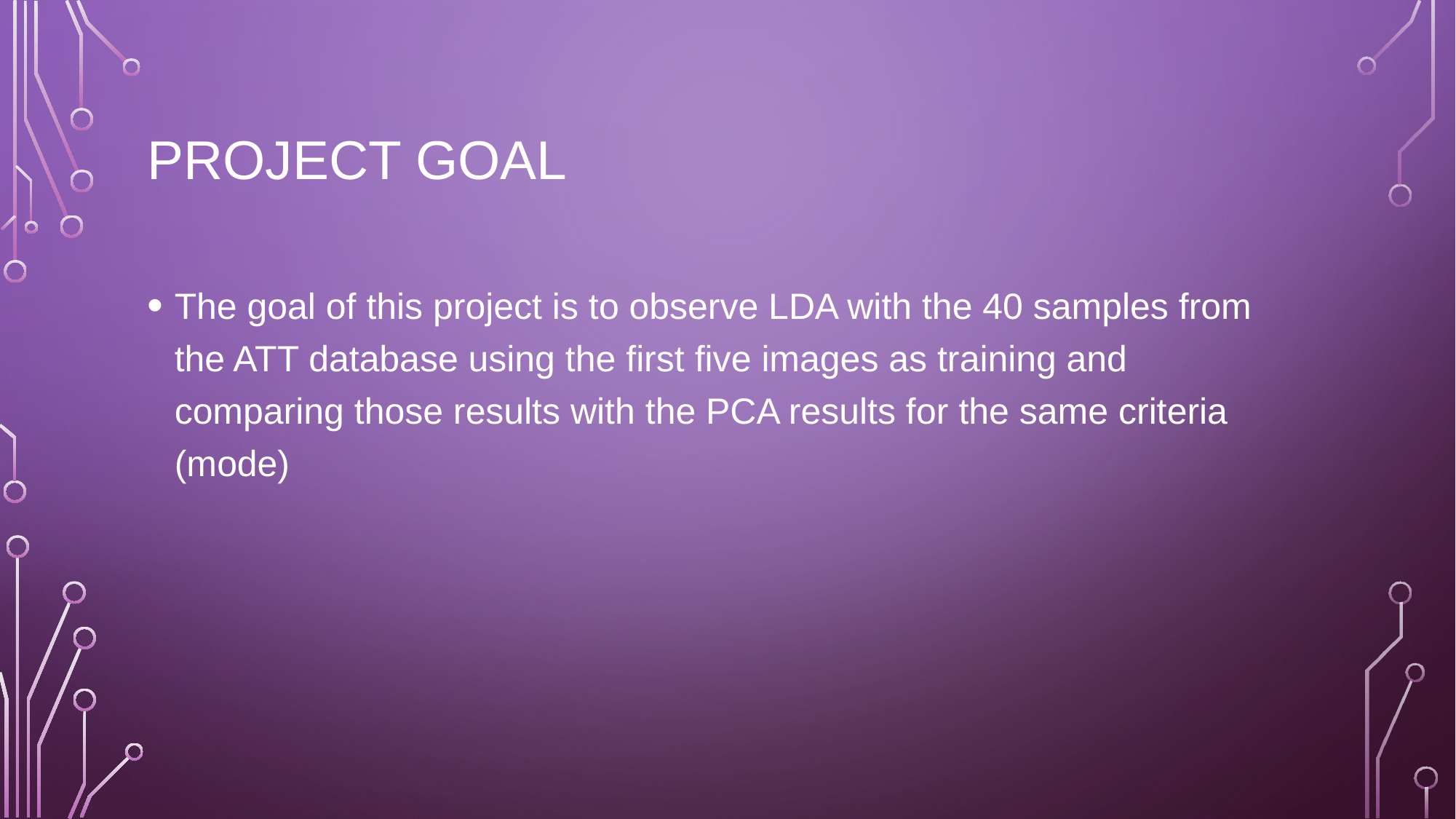

# Project Goal
The goal of this project is to observe LDA with the 40 samples from the ATT database using the first five images as training and comparing those results with the PCA results for the same criteria (mode)